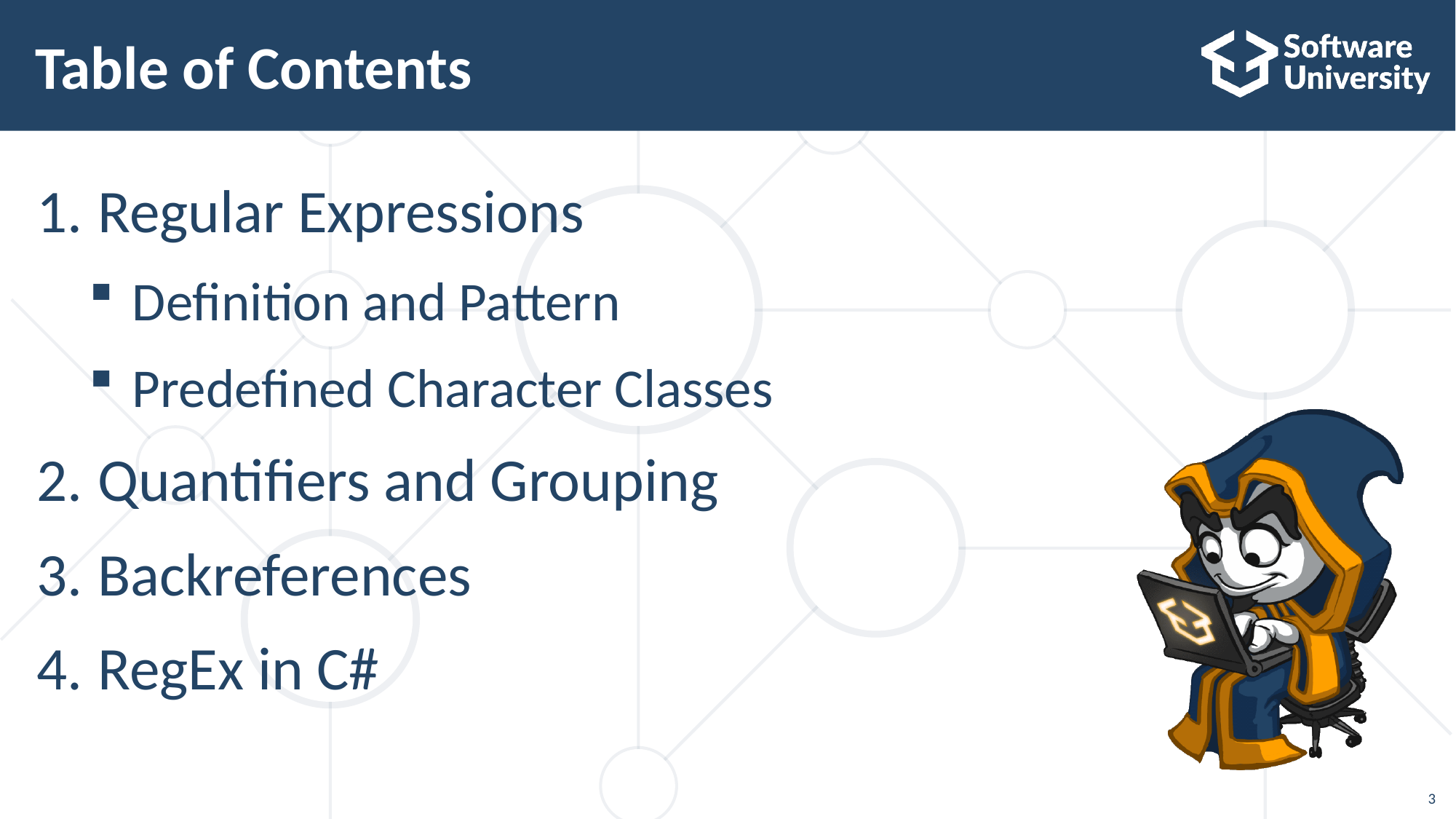

# Table of Contents
Regular Expressions
Definition and Pattern
Predefined Character Classes
Quantifiers and Grouping
Backreferences
RegEx in C#
3